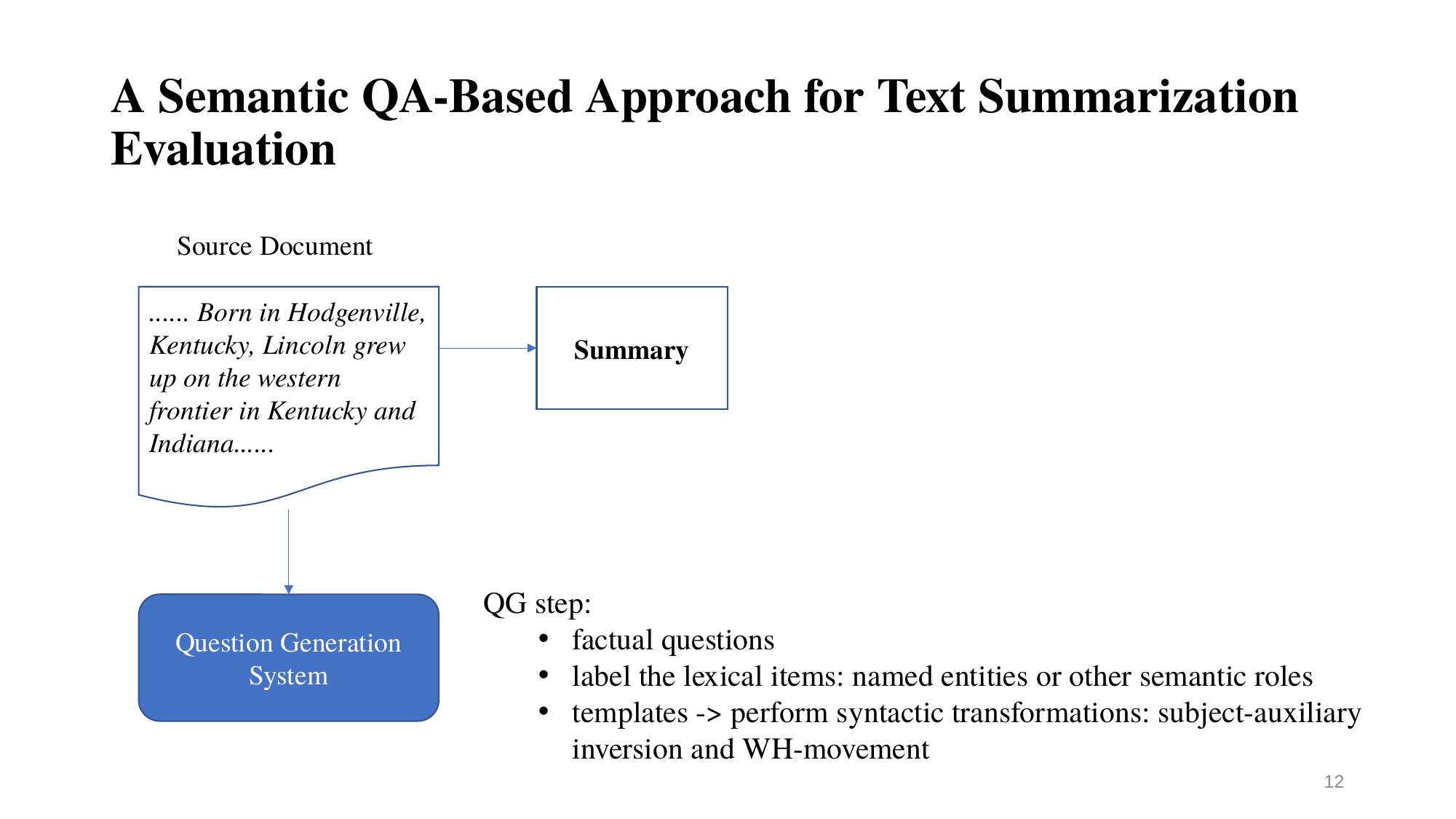

# A Semantic QA-Based Approach for Text Summarization Evaluation
Source Document
...... Born in Hodgenville, Kentucky, Lincoln grew up on the western frontier in Kentucky and Indiana......
Summary
QG step:
factual questions
label the lexical items: named entities or other semantic roles
templates -> perform syntactic transformations: subject-auxiliary inversion and WH-movement
Question Generation System
12